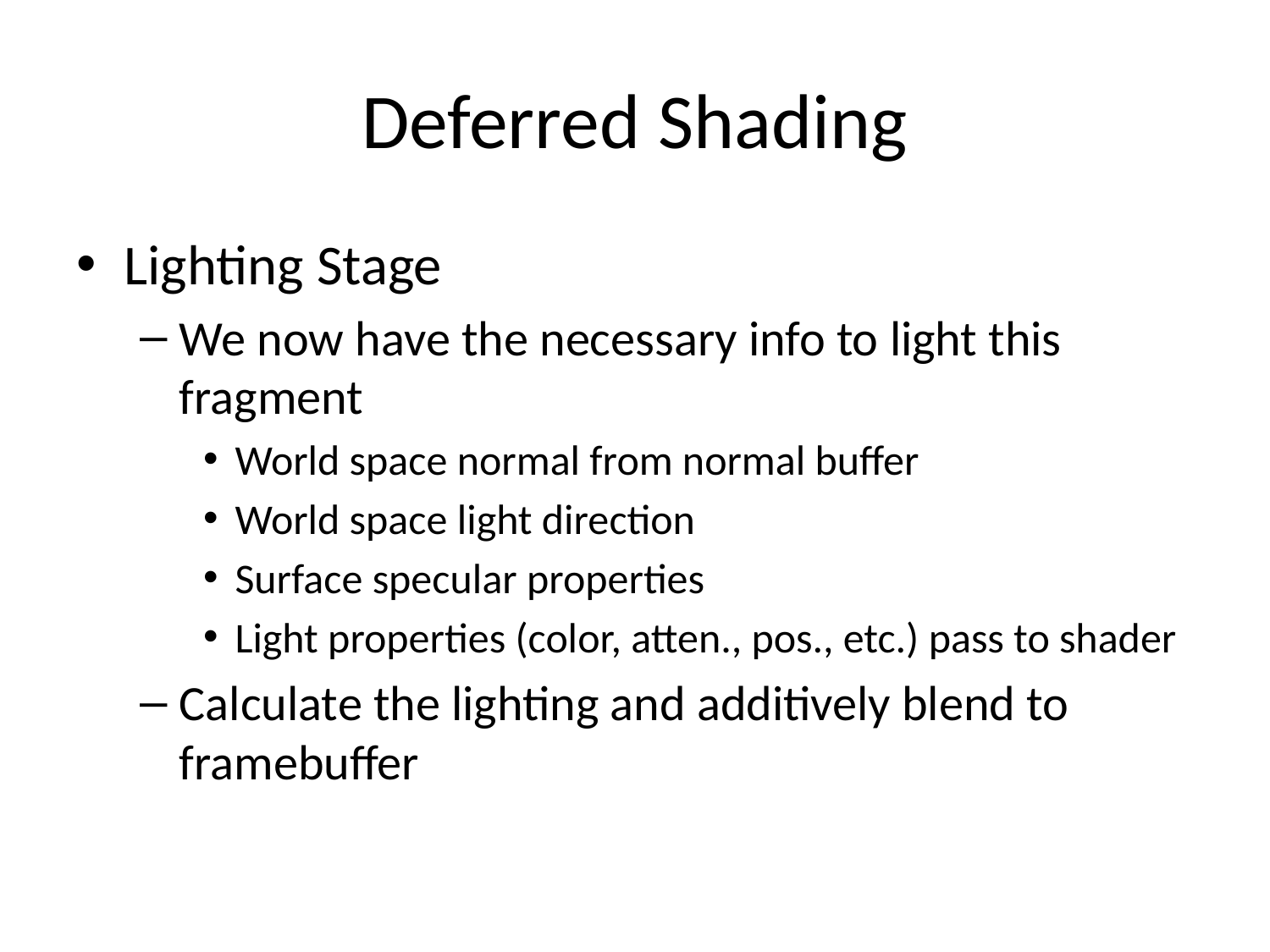

# Deferred Shading
Lighting Stage
We now have the necessary info to light this fragment
World space normal from normal buffer
World space light direction
Surface specular properties
Light properties (color, atten., pos., etc.) pass to shader
Calculate the lighting and additively blend to framebuffer